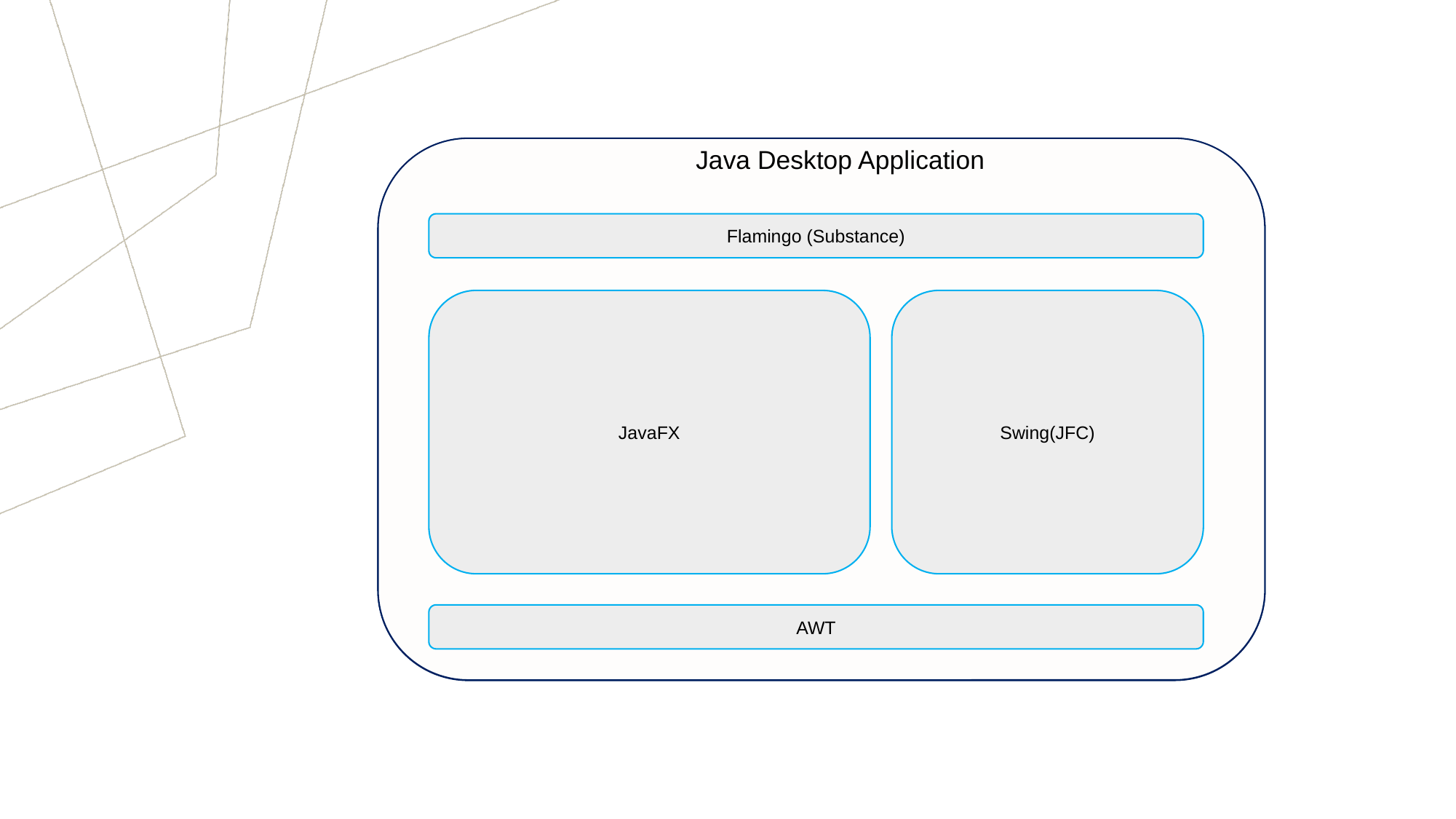

Java Desktop Application
Flamingo (Substance)
JavaFX
Swing(JFC)
AWT

.NetDesktop Application
BCG Ribbon
WinForms Panel
WPF Panel
MFC toolbar